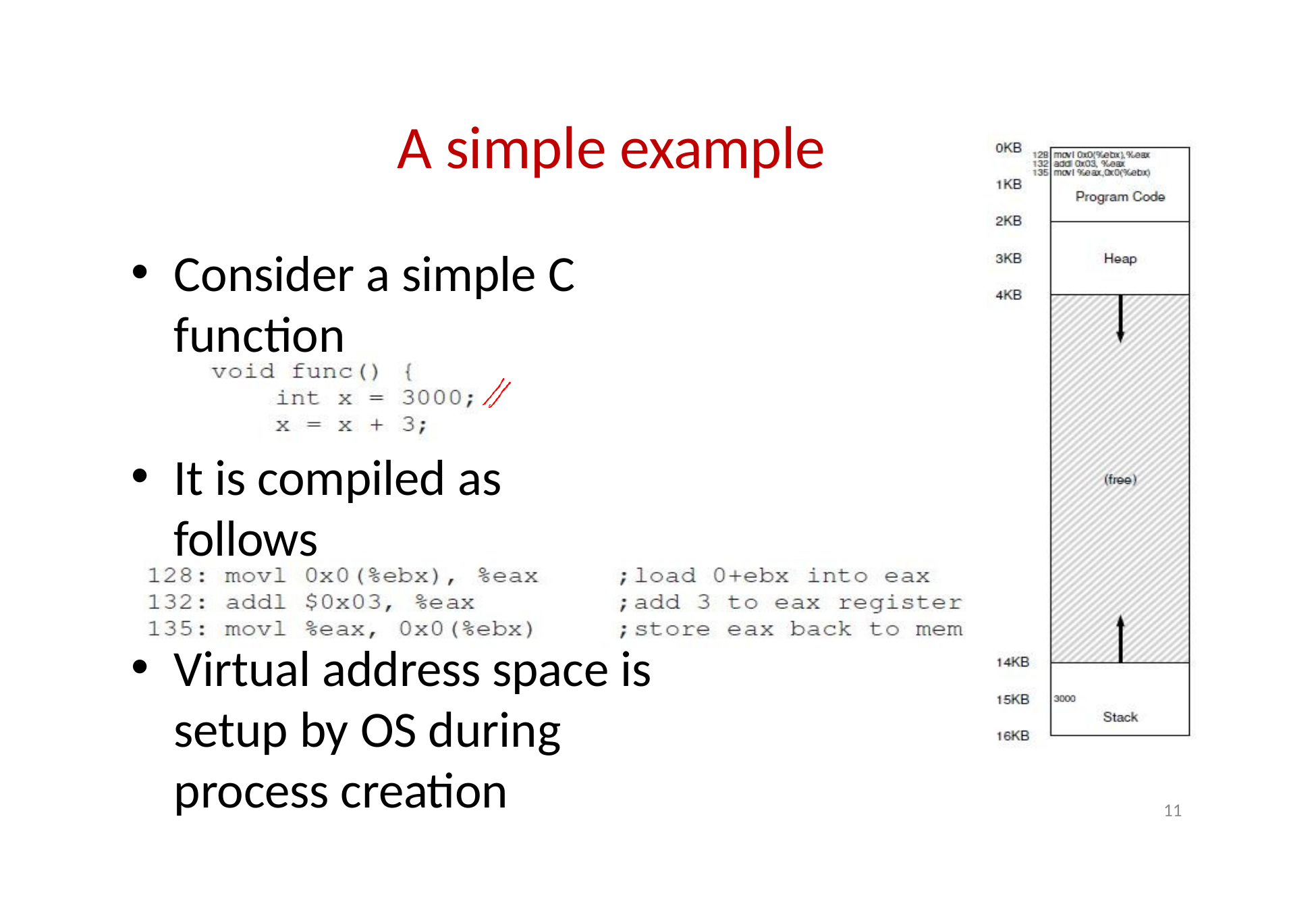

# A simple example

Consider a simple C  function

It is compiled as follows

Virtual address space is  setup by OS during  process creation
11